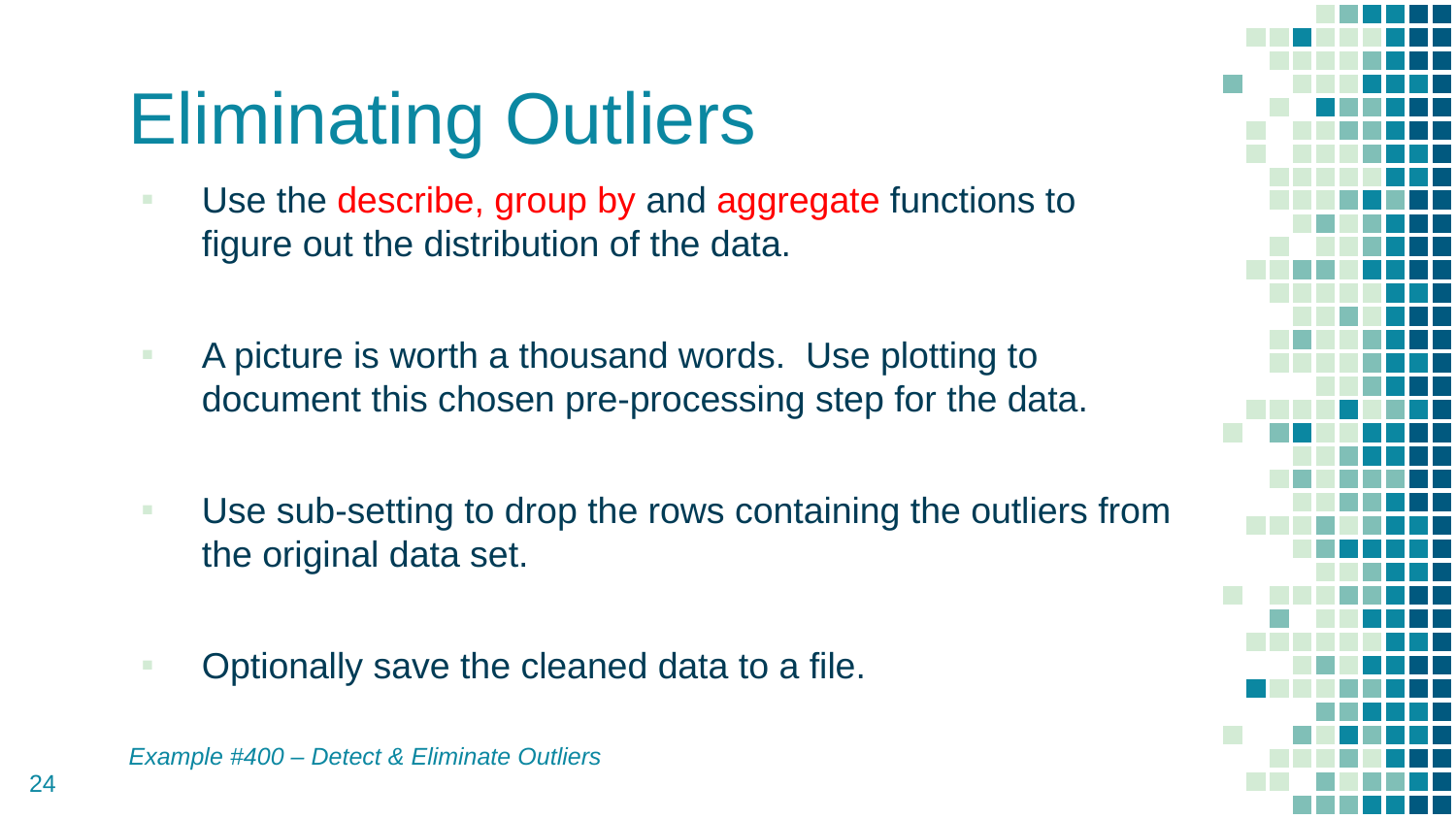

# Eliminating Outliers
Use the describe, group by and aggregate functions to figure out the distribution of the data.

A picture is worth a thousand words.  Use plotting to document this chosen pre-processing step for the data.

Use sub-setting to drop the rows containing the outliers from the original data set.

Optionally save the cleaned data to a file.

Example #400 – Detect & Eliminate Outliers

24